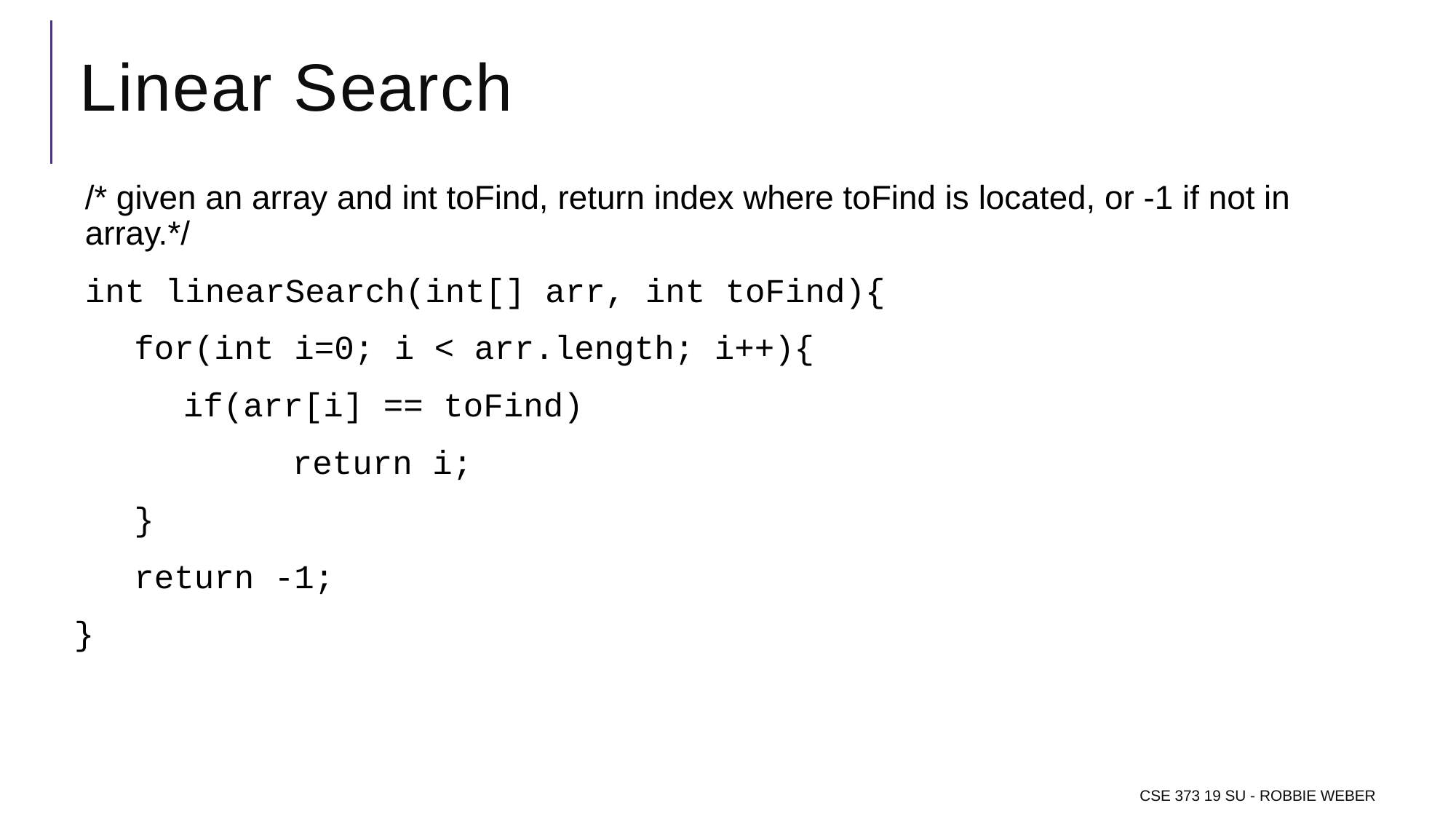

# Linear Search
/* given an array and int toFind, return index where toFind is located, or -1 if not in array.*/
int linearSearch(int[] arr, int toFind){
   for(int i=0; i < arr.length; i++){
   	if(arr[i] == toFind)
		return i;
   }
   return -1;
}
CSE 373 19 Su - Robbie Weber